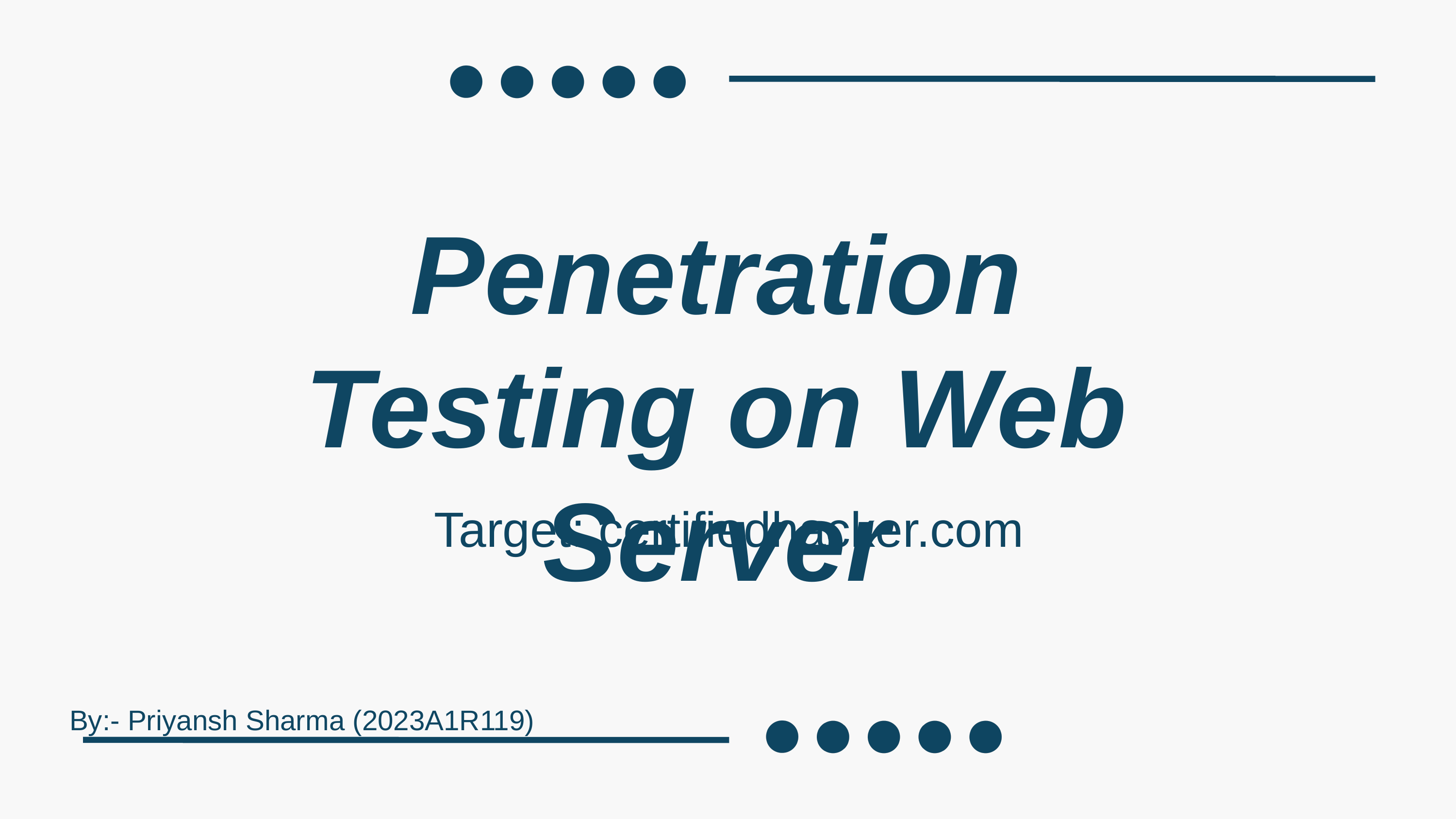

Penetration Testing on Web Server
Target: certifiedhacker.com
By:- Priyansh Sharma (2023A1R119)